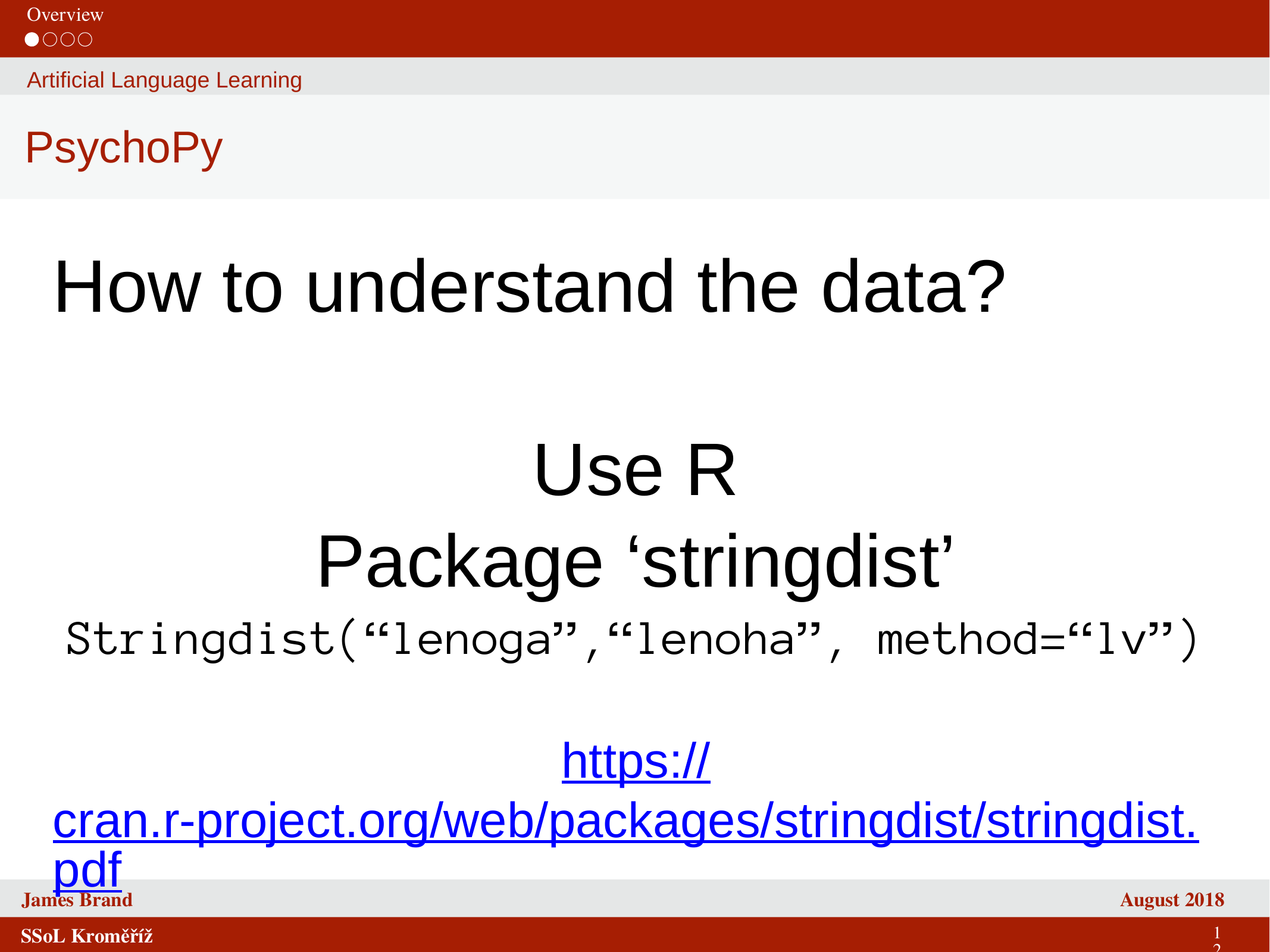

Overview

Artificial Language Learning
PsychoPy
How to understand the data?

Use R
Package ‘stringdist’
Stringdist(“lenoga”,“lenoha”, method=“lv”)

https://cran.r-project.org/web/packages/stringdist/stringdist.pdf
12